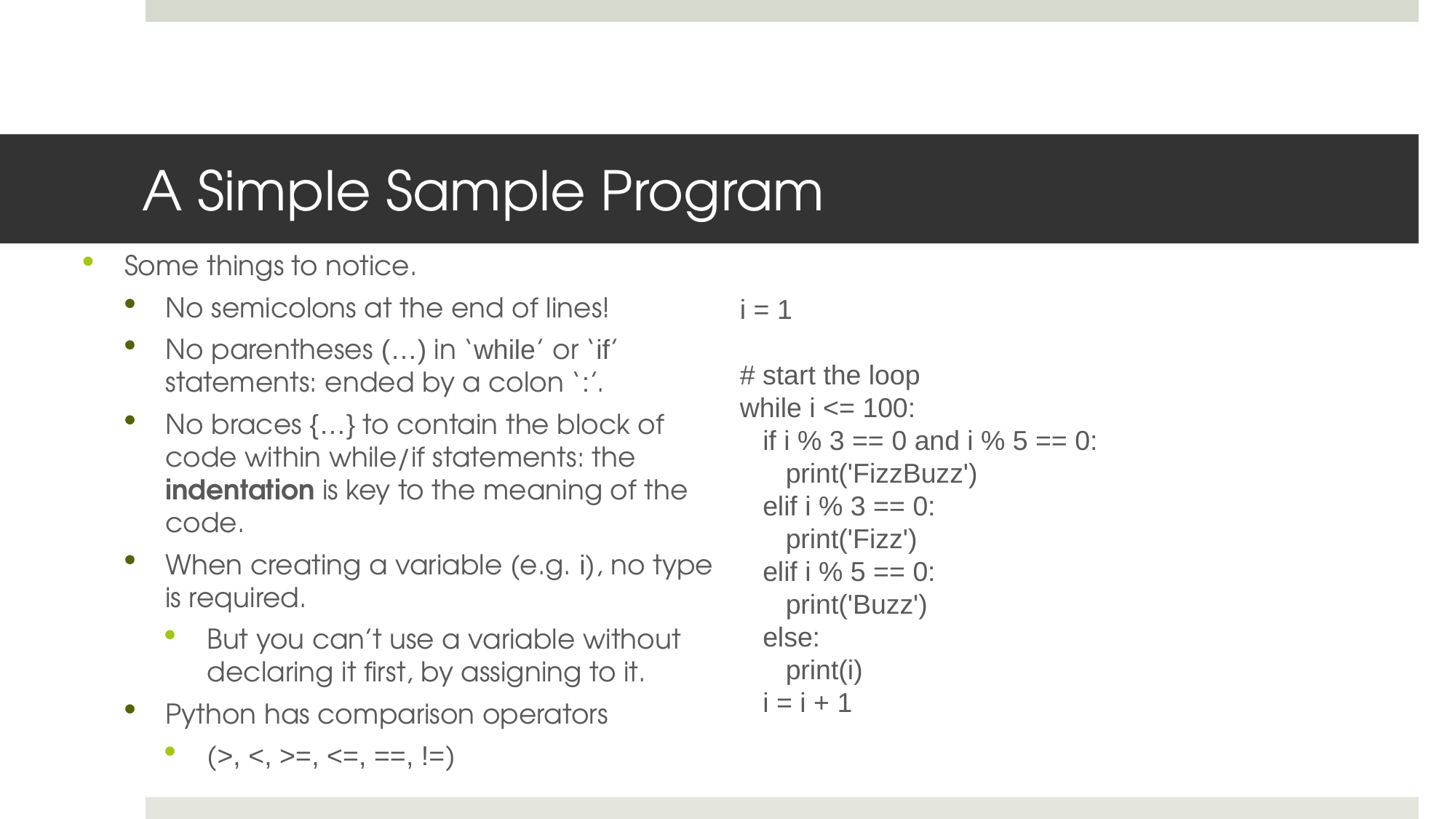

# A Simple Sample Program
Some things to notice.
No semicolons at the end of lines!
No parentheses (…) in ‘while’ or ‘if’ statements: ended by a colon ‘:’.
No braces {…} to contain the block of code within while/if statements: the indentation is key to the meaning of the code.
When creating a variable (e.g. i), no type is required.
But you can’t use a variable without declaring it first, by assigning to it.
Python has comparison operators
(>, <, >=, <=, ==, !=)

i = 1

# start the loop
while i <= 100:
   if i % 3 == 0 and i % 5 == 0:
      print('FizzBuzz')
   elif i % 3 == 0:
      print('Fizz')
   elif i % 5 == 0:
      print('Buzz')
   else:
      print(i)
   i = i + 1